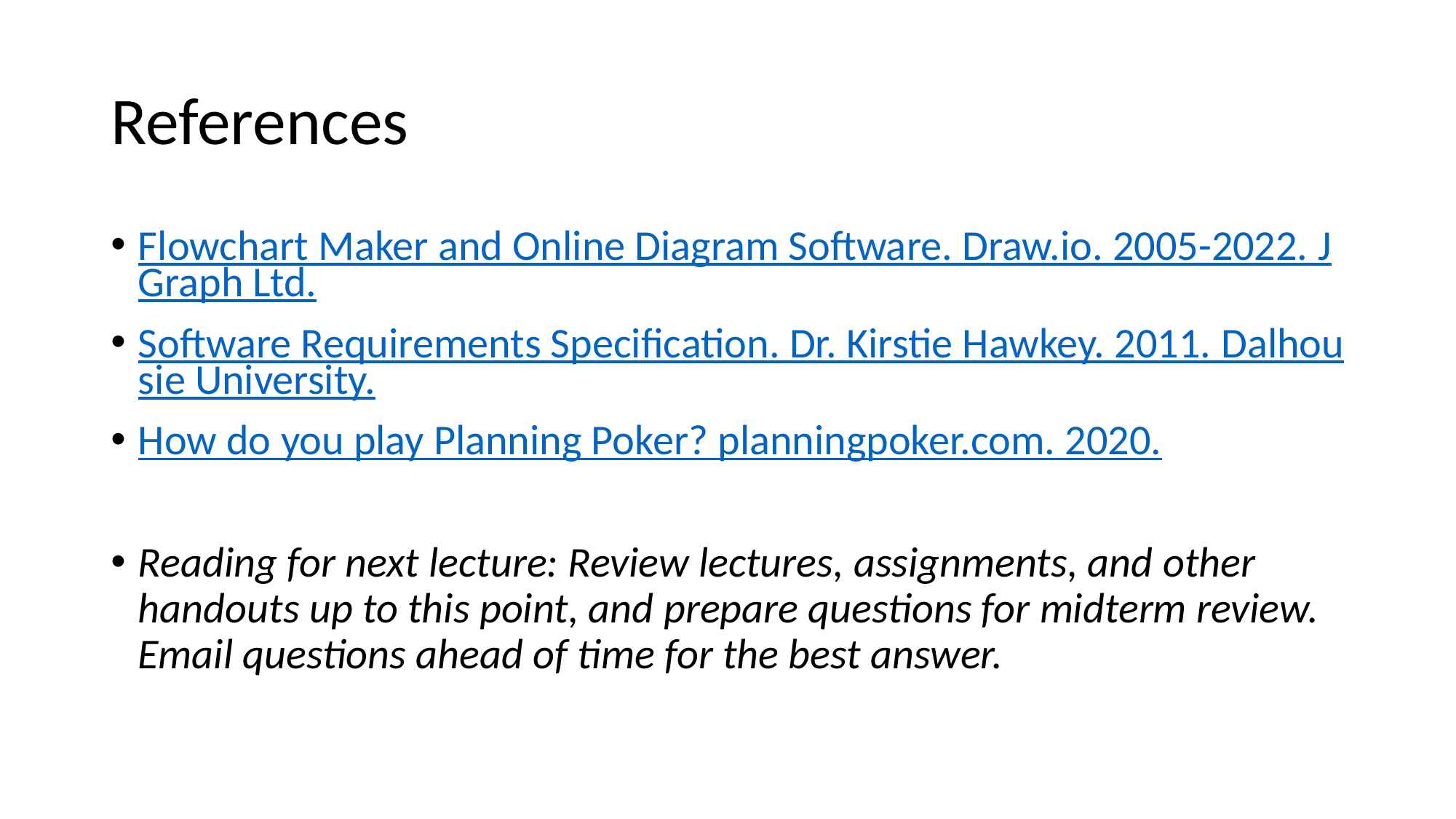

# References
Flowchart Maker and Online Diagram Software. Draw.io. 2005-2022. JGraph Ltd.
Software Requirements Specification. Dr. Kirstie Hawkey. 2011. Dalhousie University.
How do you play Planning Poker? planningpoker.com. 2020.

Reading for next lecture: Review lectures, assignments, and other handouts up to this point, and prepare questions for midterm review. Email questions ahead of time for the best answer.